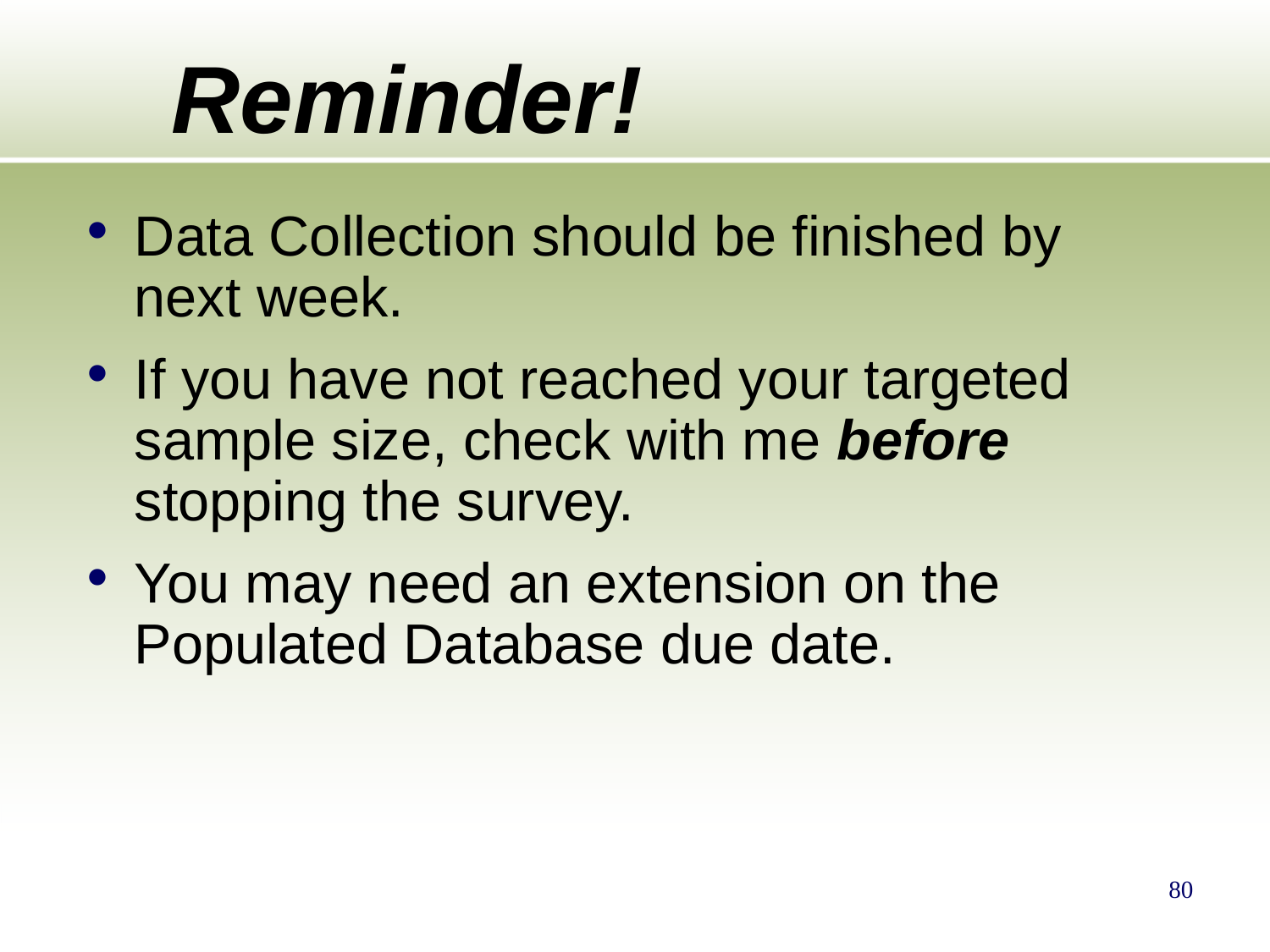

# Reminder!
Data Collection should be finished by next week.
If you have not reached your targeted sample size, check with me before stopping the survey.
You may need an extension on the Populated Database due date.

80